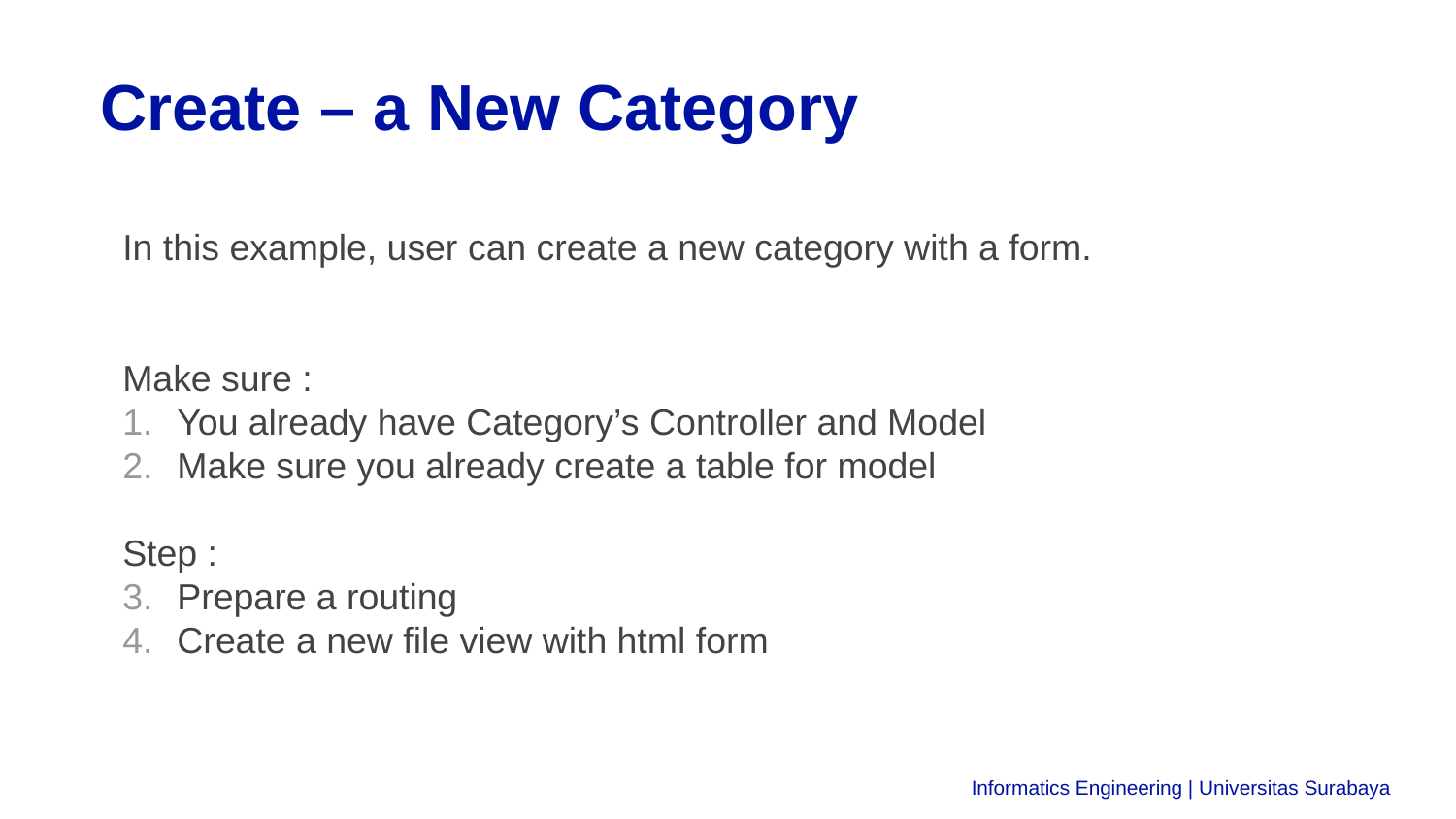

Create – a New Category
In this example, user can create a new category with a form.

Make sure :
You already have Category’s Controller and Model
Make sure you already create a table for model

Step :
Prepare a routing
Create a new file view with html form

Informatics Engineering | Universitas Surabaya